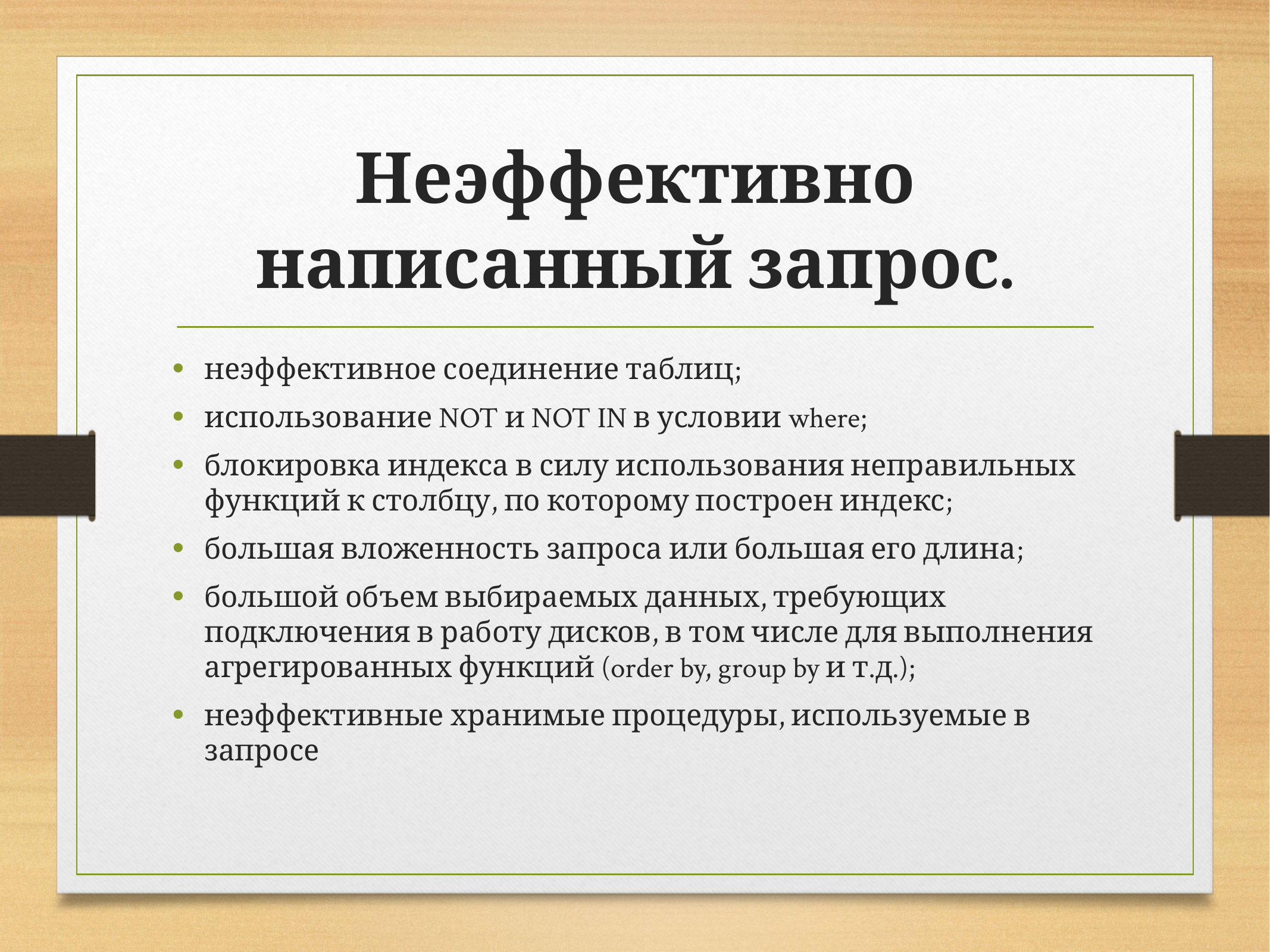

# Неэффективно написанный запрос.
неэффективное соединение таблиц;
использование NOT и NOT IN в условии where;
блокировка индекса в силу использования неправильных функций к столбцу, по которому построен индекс;
большая вложенность запроса или большая его длина;
большой объем выбираемых данных, требующих подключения в работу дисков, в том числе для выполнения агрегированных функций (order by, group by и т.д.);
неэффективные хранимые процедуры, используемые в запросе